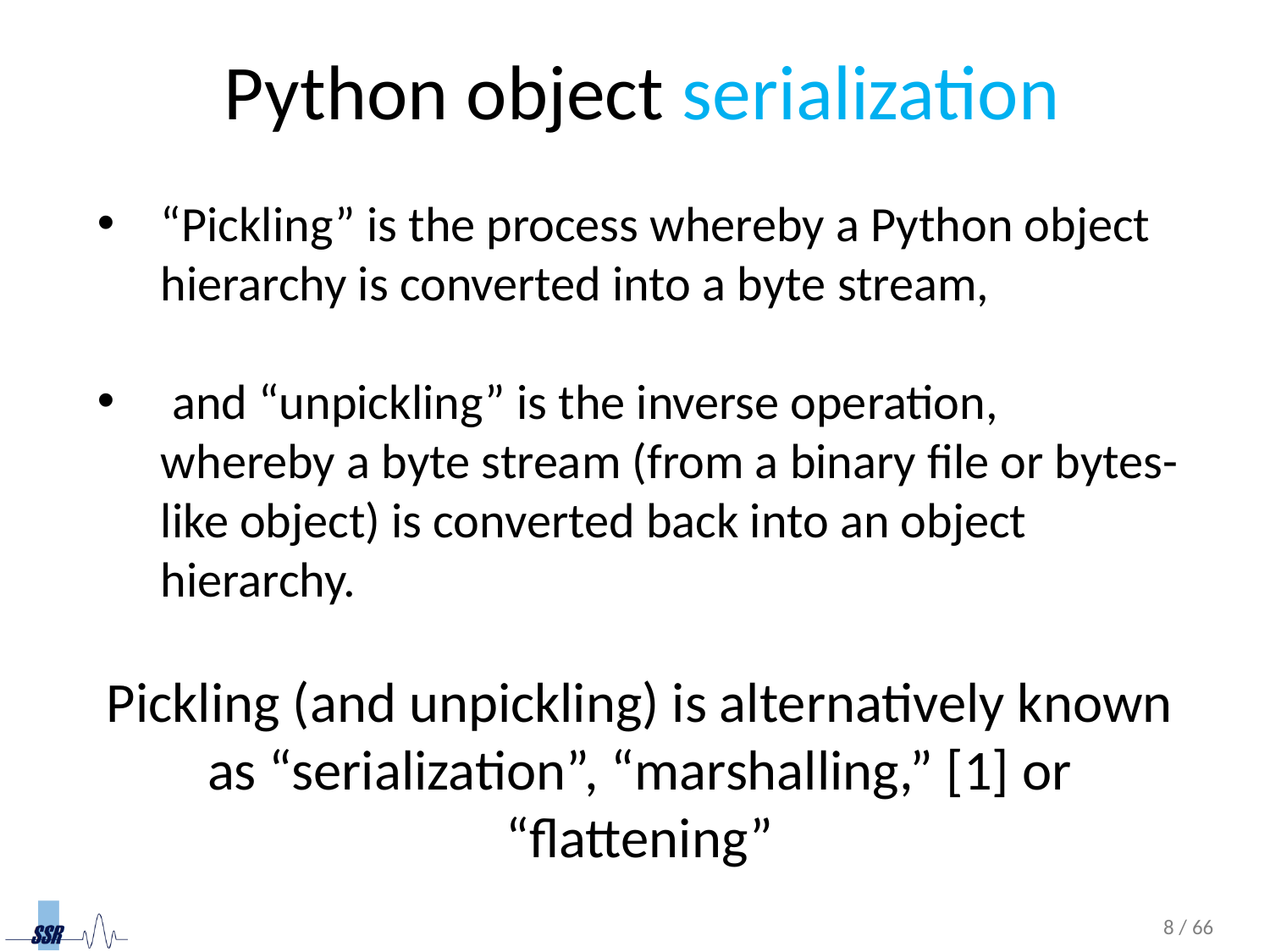

Python object serialization
“Pickling” is the process whereby a Python object hierarchy is converted into a byte stream,

 and “unpickling” is the inverse operation, whereby a byte stream (from a binary file or bytes-like object) is converted back into an object hierarchy.

Pickling (and unpickling) is alternatively known as “serialization”, “marshalling,” [1] or “flattening”